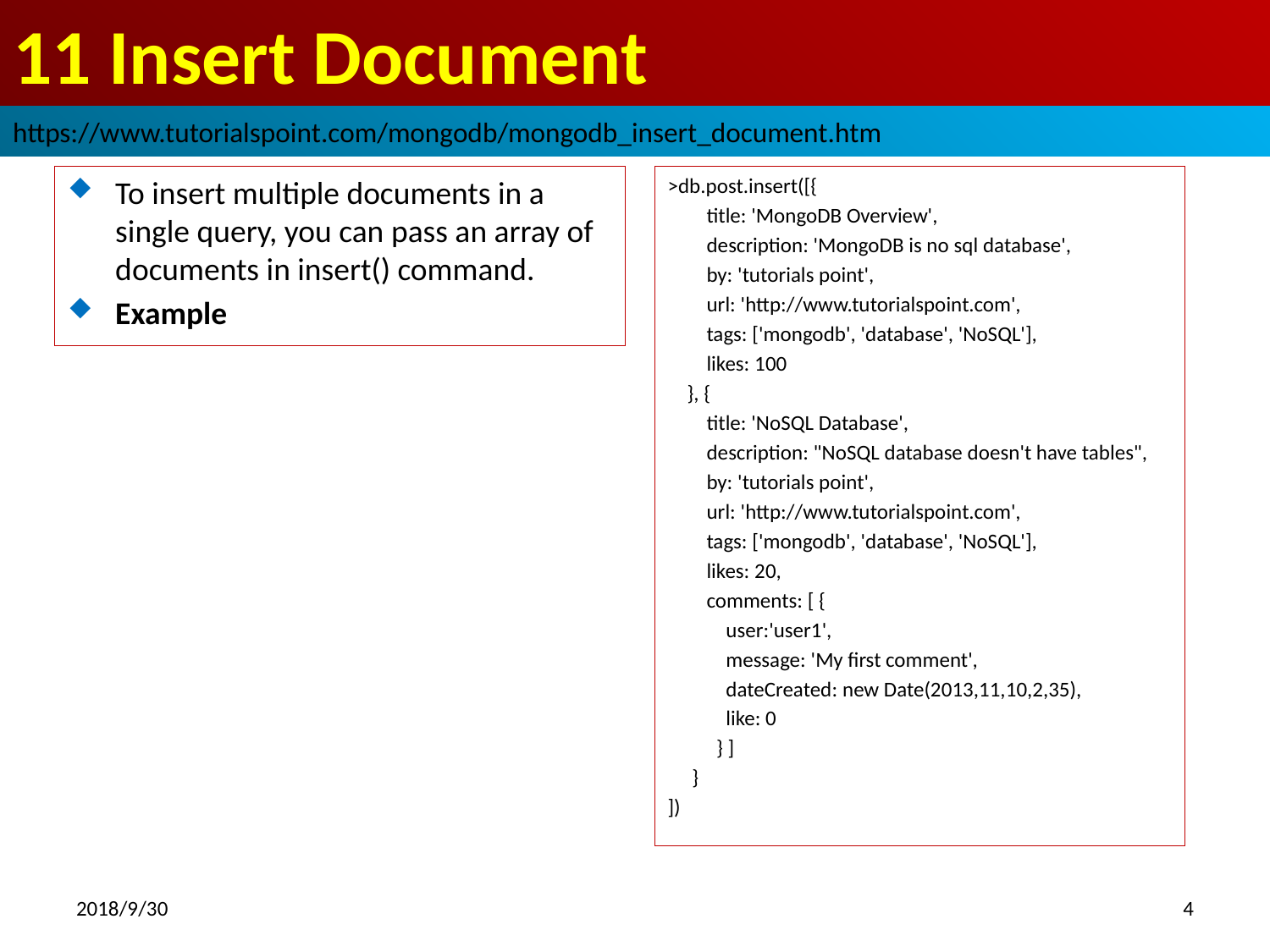

# 11 Insert Document
https://www.tutorialspoint.com/mongodb/mongodb_insert_document.htm
To insert multiple documents in a single query, you can pass an array of documents in insert() command.
Example
>db.post.insert([{
        title: 'MongoDB Overview',
        description: 'MongoDB is no sql database',
        by: 'tutorials point',
        url: 'http://www.tutorialspoint.com',
        tags: ['mongodb', 'database', 'NoSQL'],
        likes: 100
    }, {
        title: 'NoSQL Database',
        description: "NoSQL database doesn't have tables",
        by: 'tutorials point',
        url: 'http://www.tutorialspoint.com',
        tags: ['mongodb', 'database', 'NoSQL'],
        likes: 20,
        comments: [ {
            user:'user1',
            message: 'My first comment',
            dateCreated: new Date(2013,11,10,2,35),
            like: 0
          } ]
     }
])
2018/9/30
4